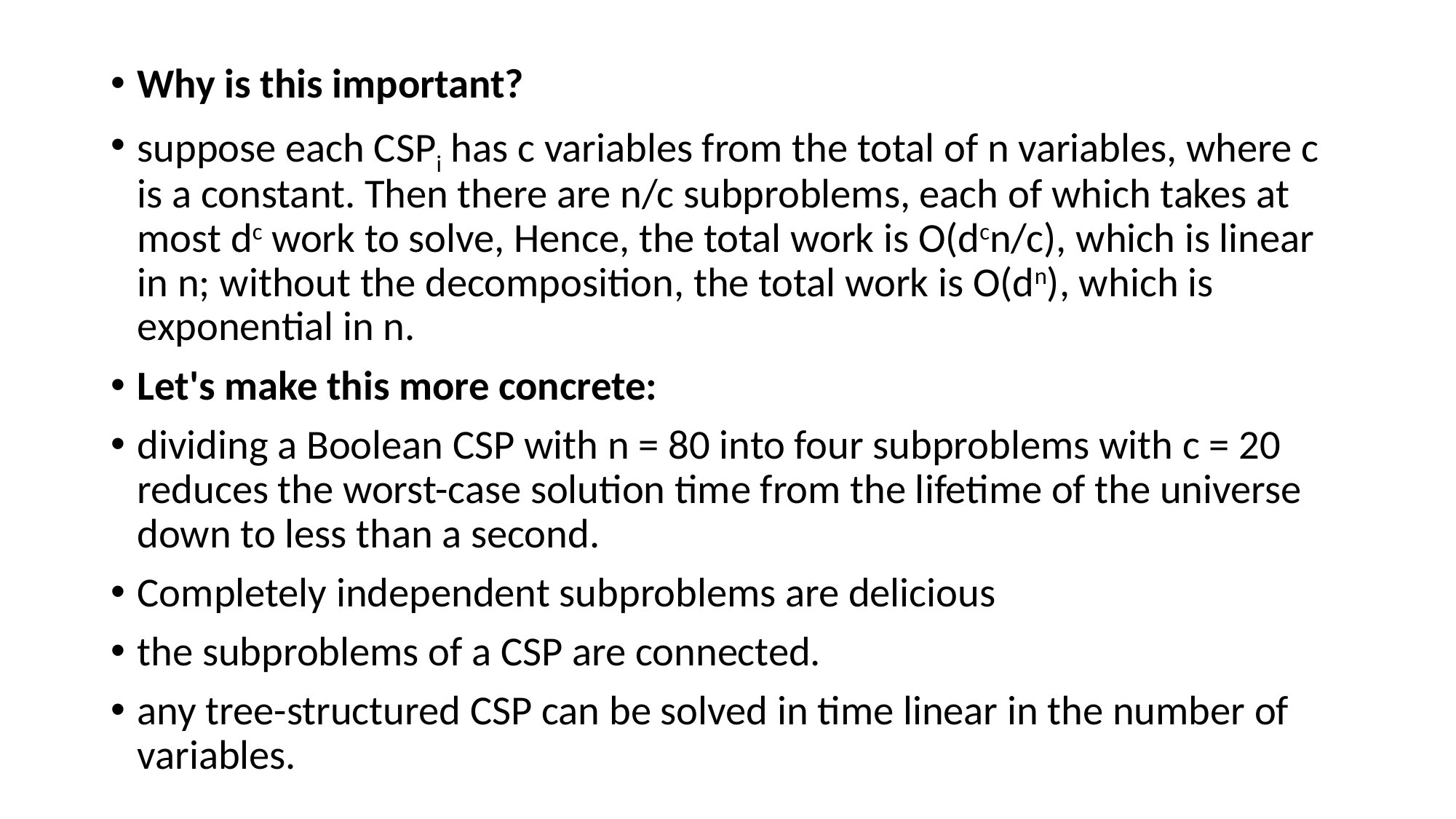

Why is this important?
suppose each CSPi has c variables from the total of n variables, where c is a constant. Then there are n/c subproblems, each of which takes at most dc work to solve, Hence, the total work is O(dcn/c), which is linear in n; without the decomposition, the total work is O(dn), which is exponential in n.
Let's make this more concrete:
dividing a Boolean CSP with n = 80 into four subproblems with c = 20 reduces the worst-case solution time from the lifetime of the universe down to less than a second.
Completely independent subproblems are delicious
the subproblems of a CSP are connected.
any tree-structured CSP can be solved in time linear in the number of variables.